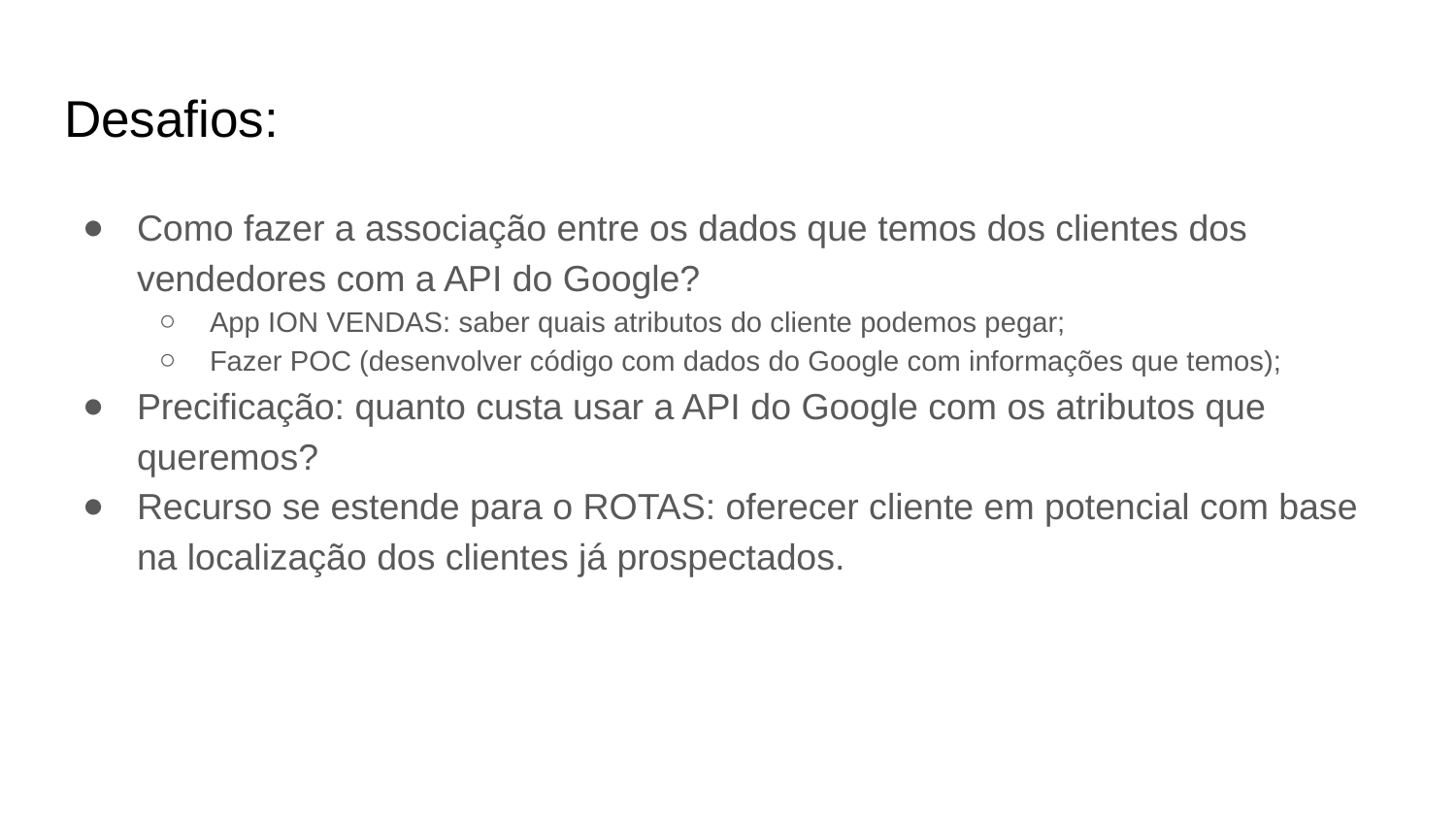

# Desafios:
Como fazer a associação entre os dados que temos dos clientes dos vendedores com a API do Google?
App ION VENDAS: saber quais atributos do cliente podemos pegar;
Fazer POC (desenvolver código com dados do Google com informações que temos);
Precificação: quanto custa usar a API do Google com os atributos que queremos?
Recurso se estende para o ROTAS: oferecer cliente em potencial com base na localização dos clientes já prospectados.